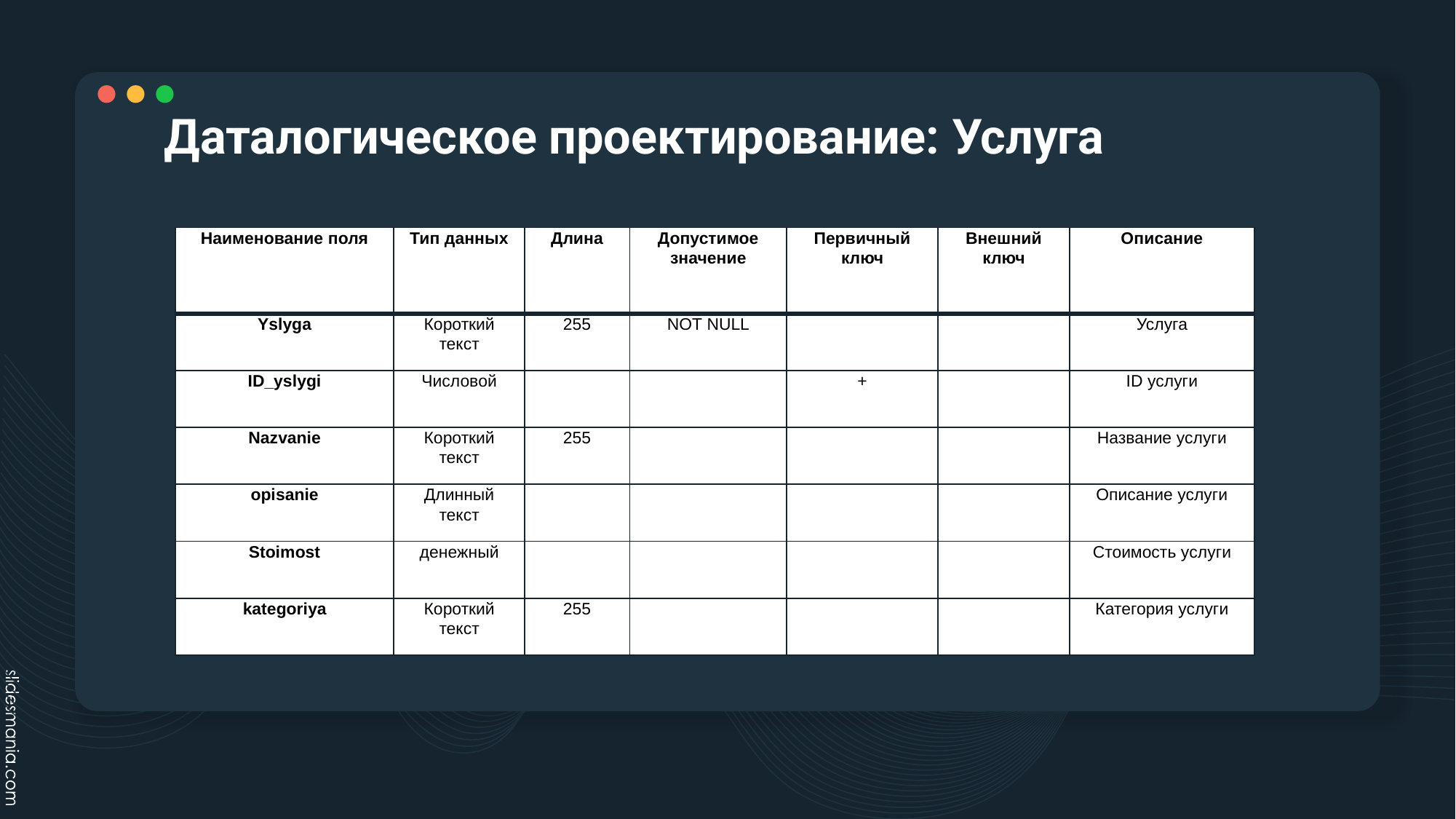

# Даталогическое проектирование: Услуга

| Наименование поля | Тип данных | Длина | Допустимое значение | Первичный ключ | Внешний ключ | Описание |
| --- | --- | --- | --- | --- | --- | --- |
| Yslyga | Короткий текст | 255 | NOT NULL |  |  | Услуга |
| ID\_yslygi | Числовой |  |  | + |  | ID услуги |
| Nazvanie | Короткий текст | 255 |  |  |  | Название услуги |
| opisanie | Длинный текст |  |  |  |  | Описание услуги |
| Stoimost | денежный |  |  |  |  | Стоимость услуги |
| kategoriya | Короткий текст | 255 |  |  |  | Категория услуги |